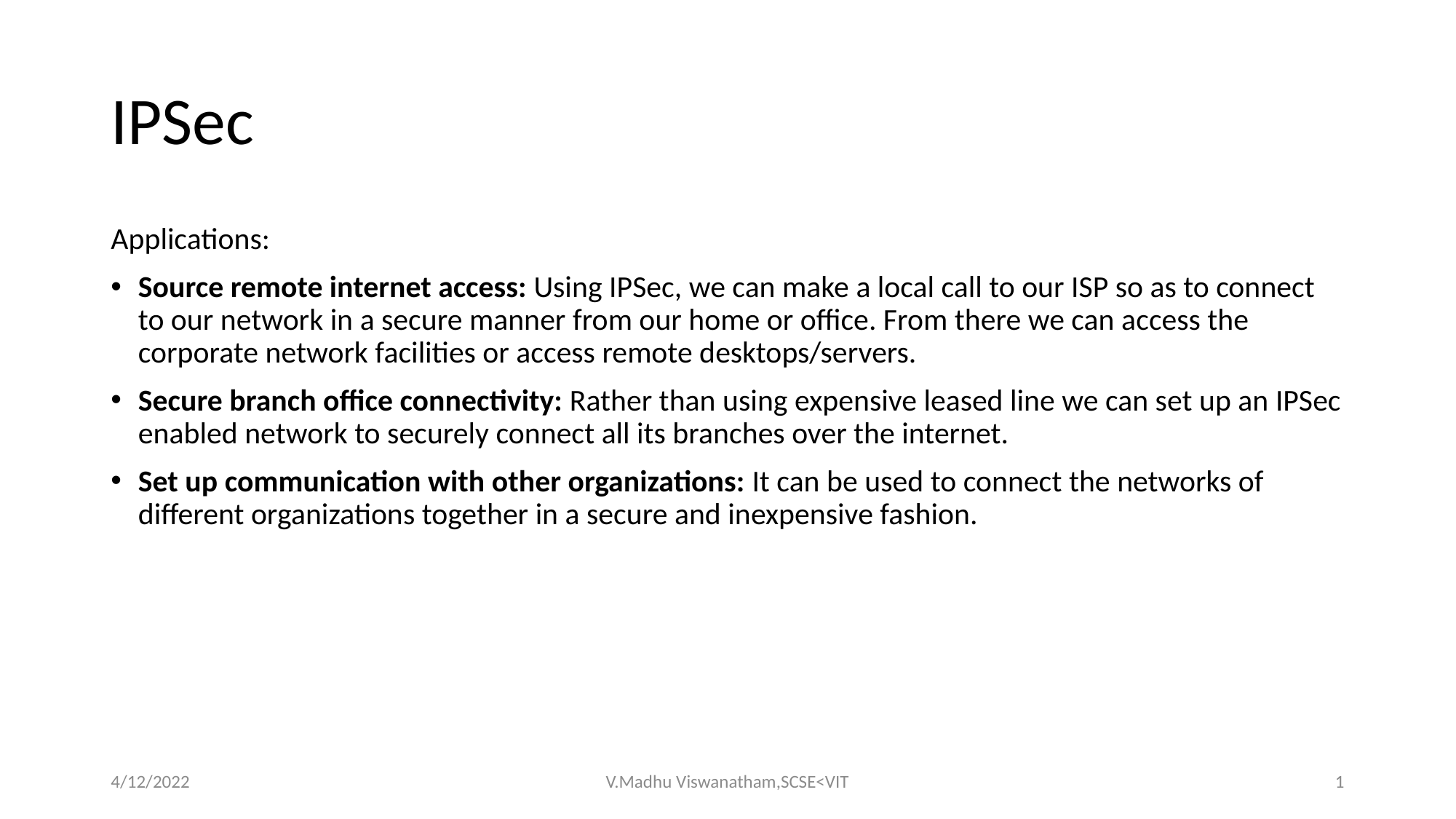

# IPSec
Applications:
Source remote internet access: Using IPSec, we can make a local call to our ISP so as to connect to our network in a secure manner from our home or office. From there we can access the corporate network facilities or access remote desktops/servers.
Secure branch office connectivity: Rather than using expensive leased line we can set up an IPSec enabled network to securely connect all its branches over the internet.
Set up communication with other organizations: It can be used to connect the networks of different organizations together in a secure and inexpensive fashion.
4/12/2022
V.Madhu Viswanatham,SCSE<VIT
1